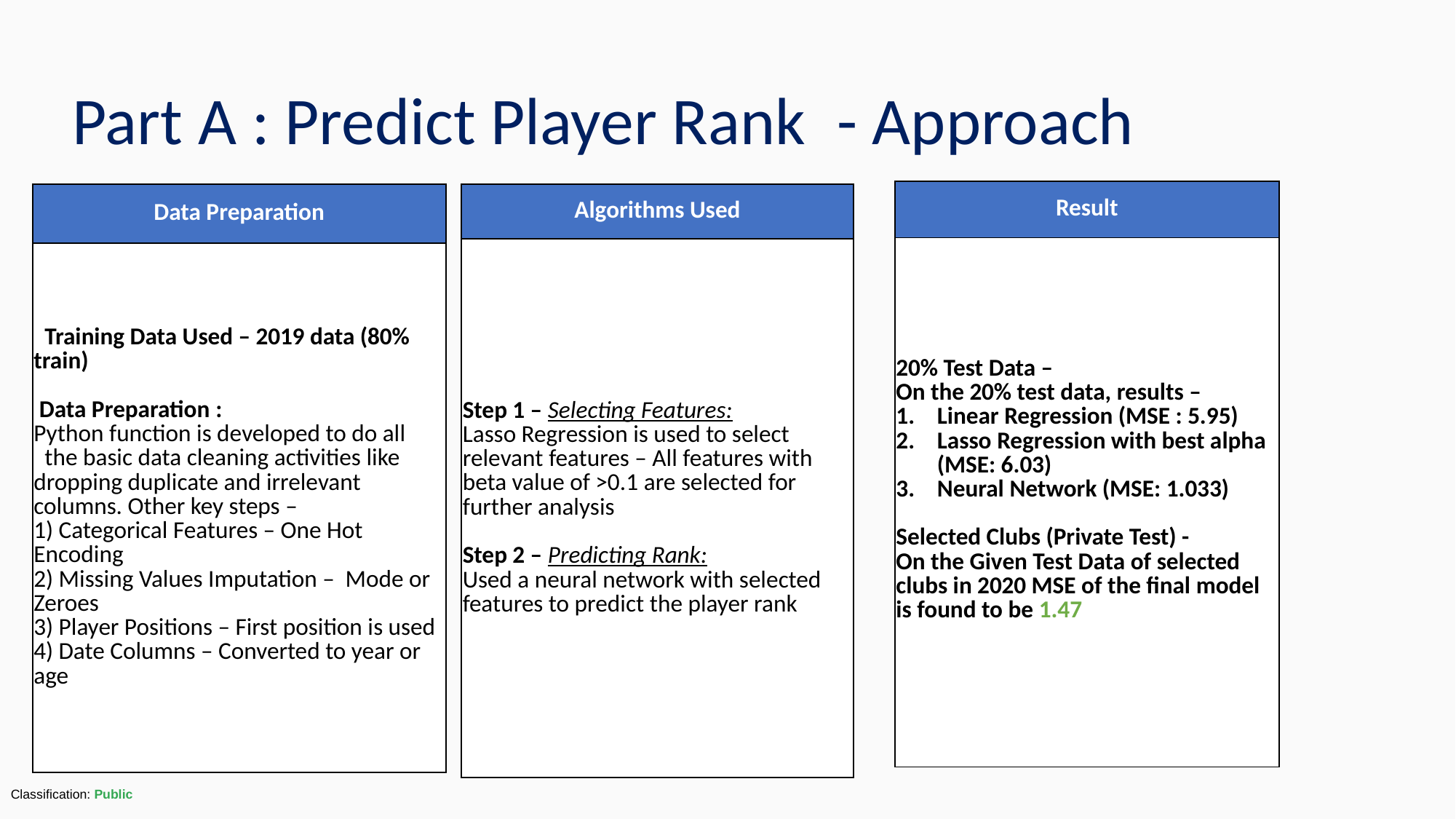

# Part A : Predict Player Rank  - Approach
| Result |
| --- |
| 20% Test Data – On the 20% test data, results – Linear Regression (MSE : 5.95) Lasso Regression with best alpha (MSE: 6.03) Neural Network (MSE: 1.033) Selected Clubs (Private Test) - On the Given Test Data of selected clubs in 2020 MSE of the final model is found to be 1.47 |
| Data Preparation |
| --- |
| Training Data Used – 2019 data (80% train) Data Preparation : Python function is developed to do all the basic data cleaning activities like dropping duplicate and irrelevant columns. Other key steps – 1) Categorical Features – One Hot Encoding 2) Missing Values Imputation – Mode or Zeroes 3) Player Positions – First position is used 4) Date Columns – Converted to year or age |
| Algorithms Used |
| --- |
| Step 1 – Selecting Features: Lasso Regression is used to select relevant features – All features with beta value of >0.1 are selected for further analysis Step 2 – Predicting Rank: Used a neural network with selected features to predict the player rank |